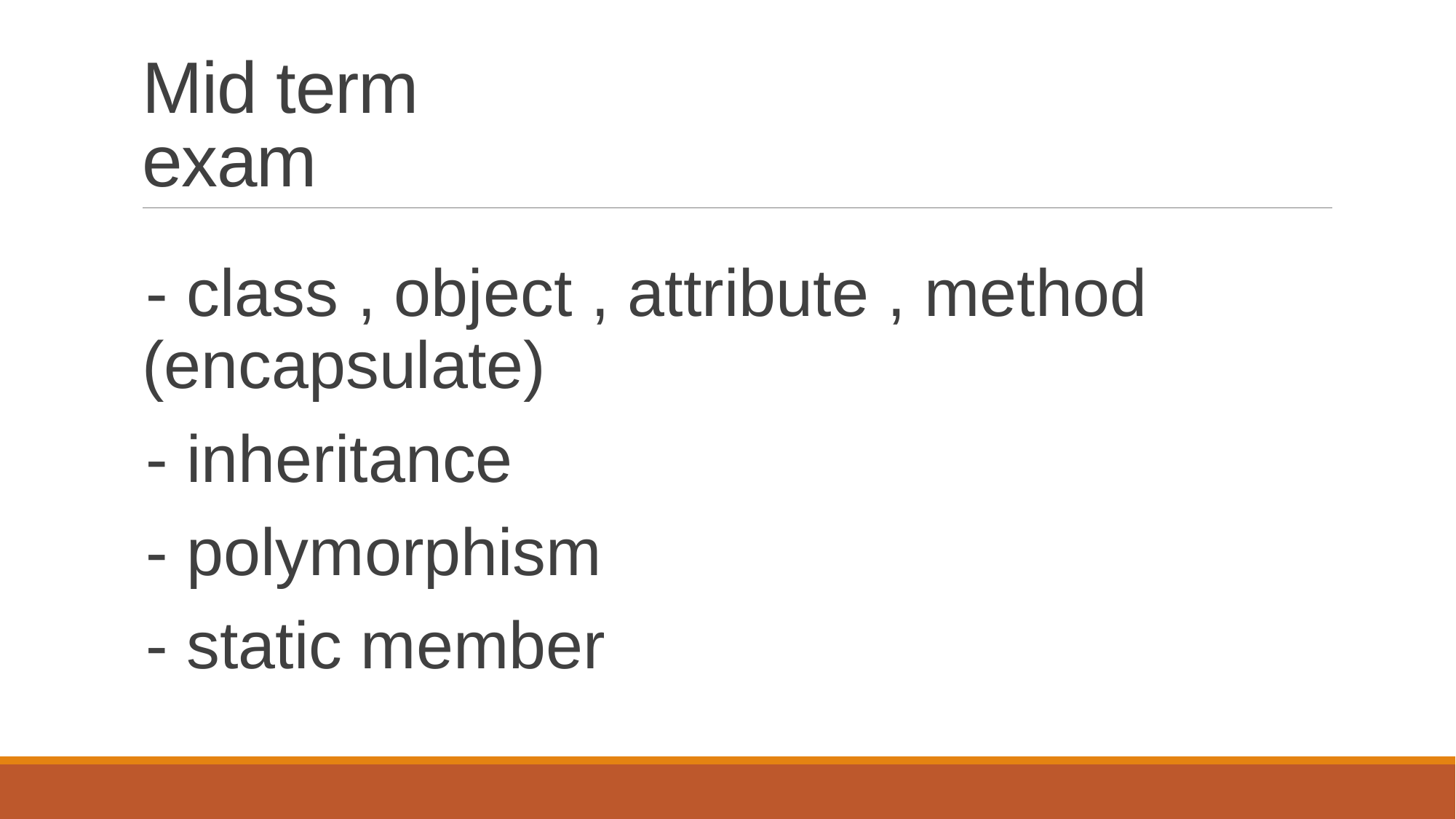

# Mid term exam
- class , object , attribute , method (encapsulate)
- inheritance
- polymorphism
- static member